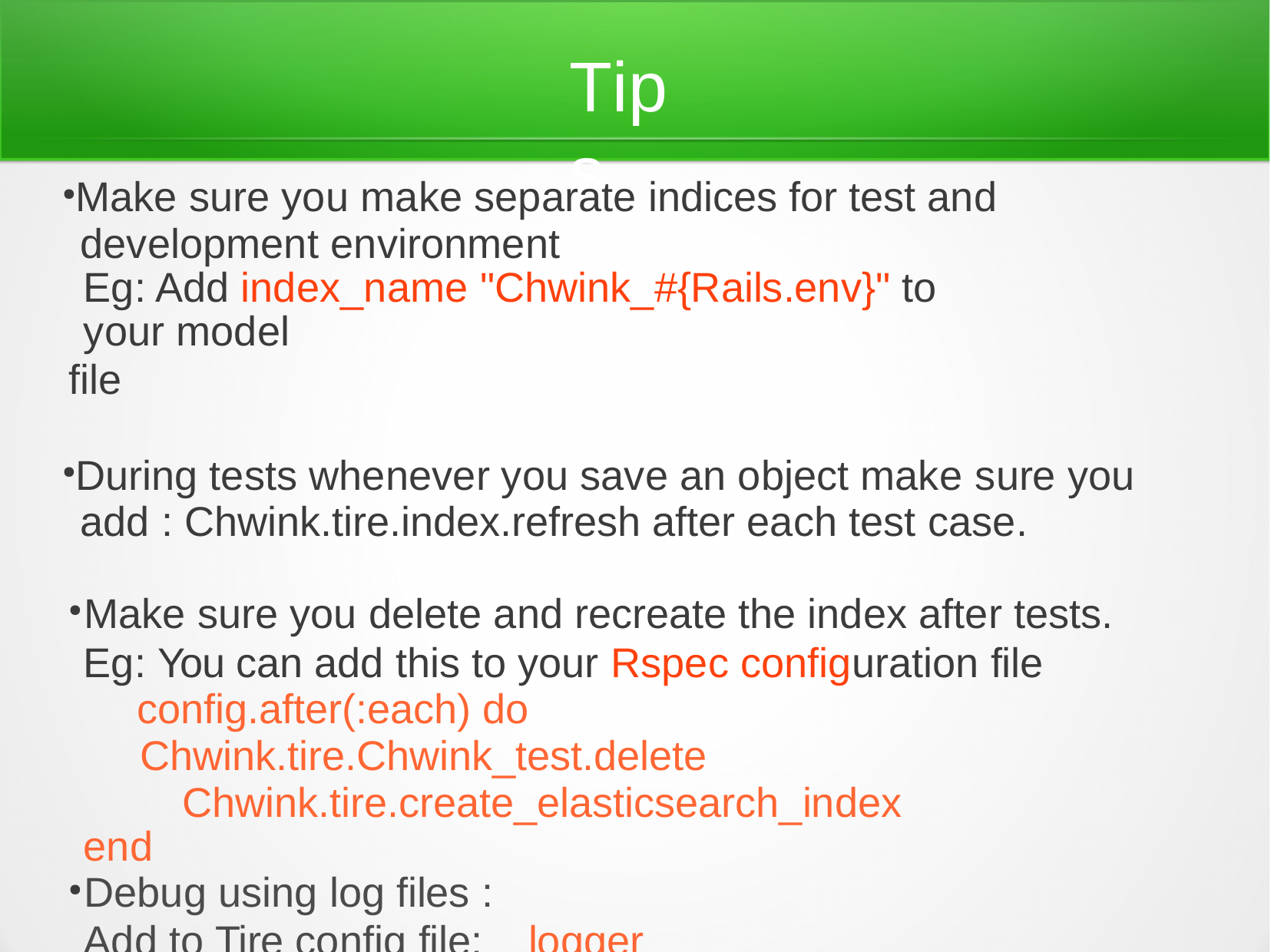

# Tips
Make sure you make separate indices for test and  development environment
Eg: Add index_name "Chwink_#{Rails.env}" to your model
file

During tests whenever you save an object make sure you  add : Chwink.tire.index.refresh after each test case.

Make sure you delete and recreate the index after tests.
Eg: You can add this to your Rspec configuration file  config.after(:each) do
Chwink.tire.Chwink_test.delete  Chwink.tire.create_elasticsearch_index
end
Debug using log files :
Add to Tire config file:	logger "tire_#{Rails.env}.log"